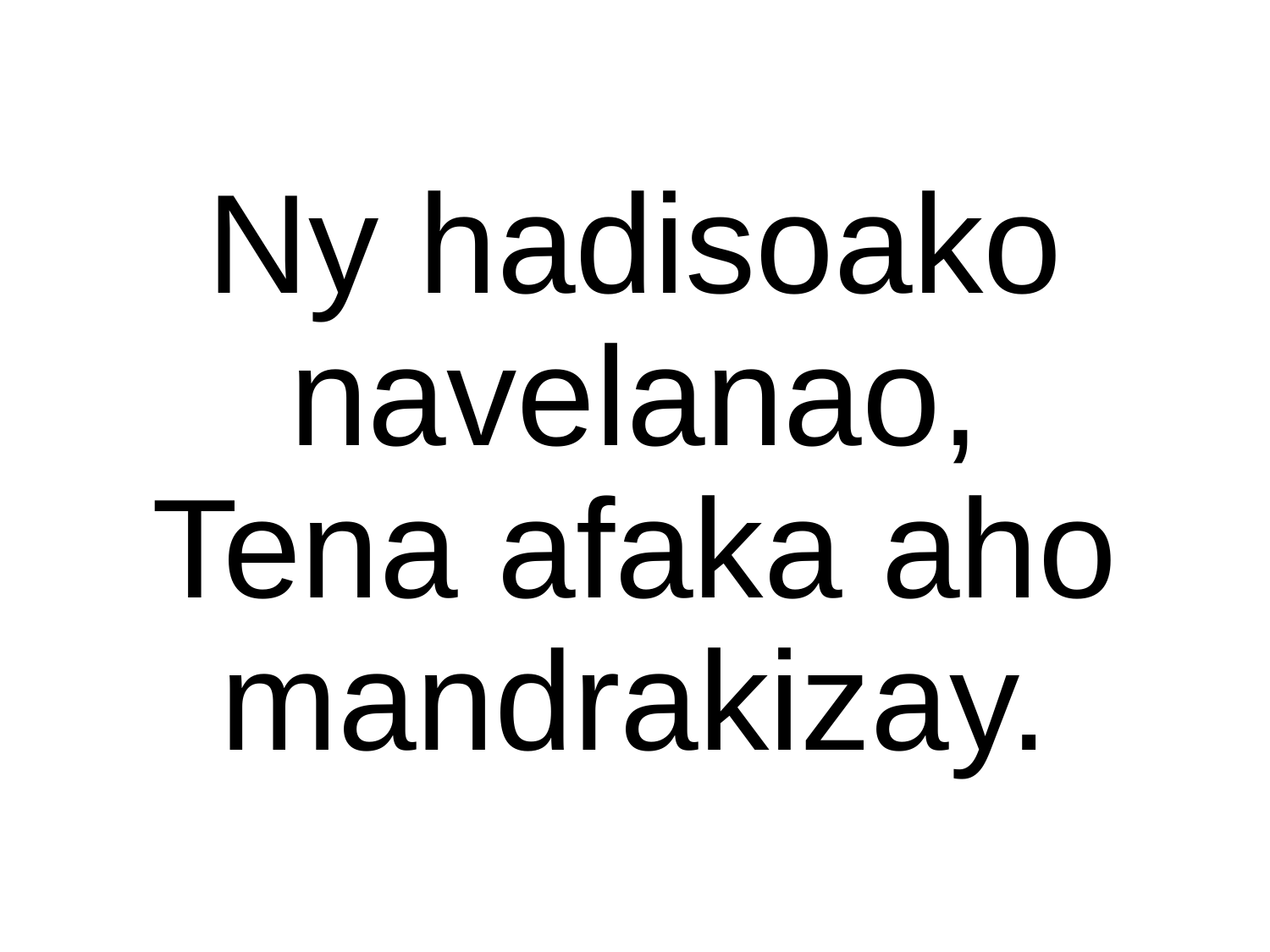

Ny hadisoako navelanao,
Tena afaka aho mandrakizay.